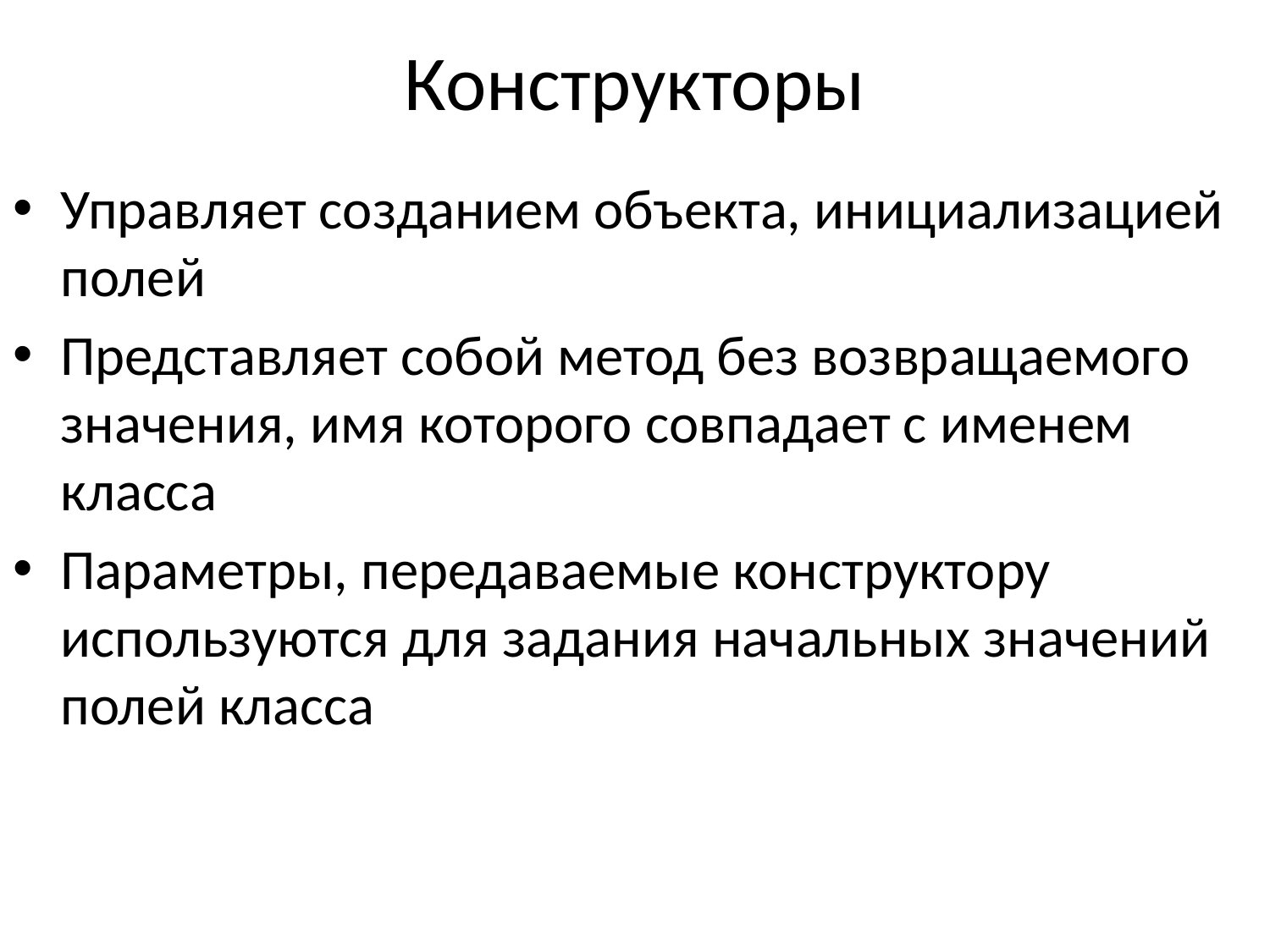

# Конструкторы
Управляет созданием объекта, инициализацией полей
Представляет собой метод без возвращаемого значения, имя которого совпадает с именем класса
Параметры, передаваемые конструктору используются для задания начальных значений полей класса